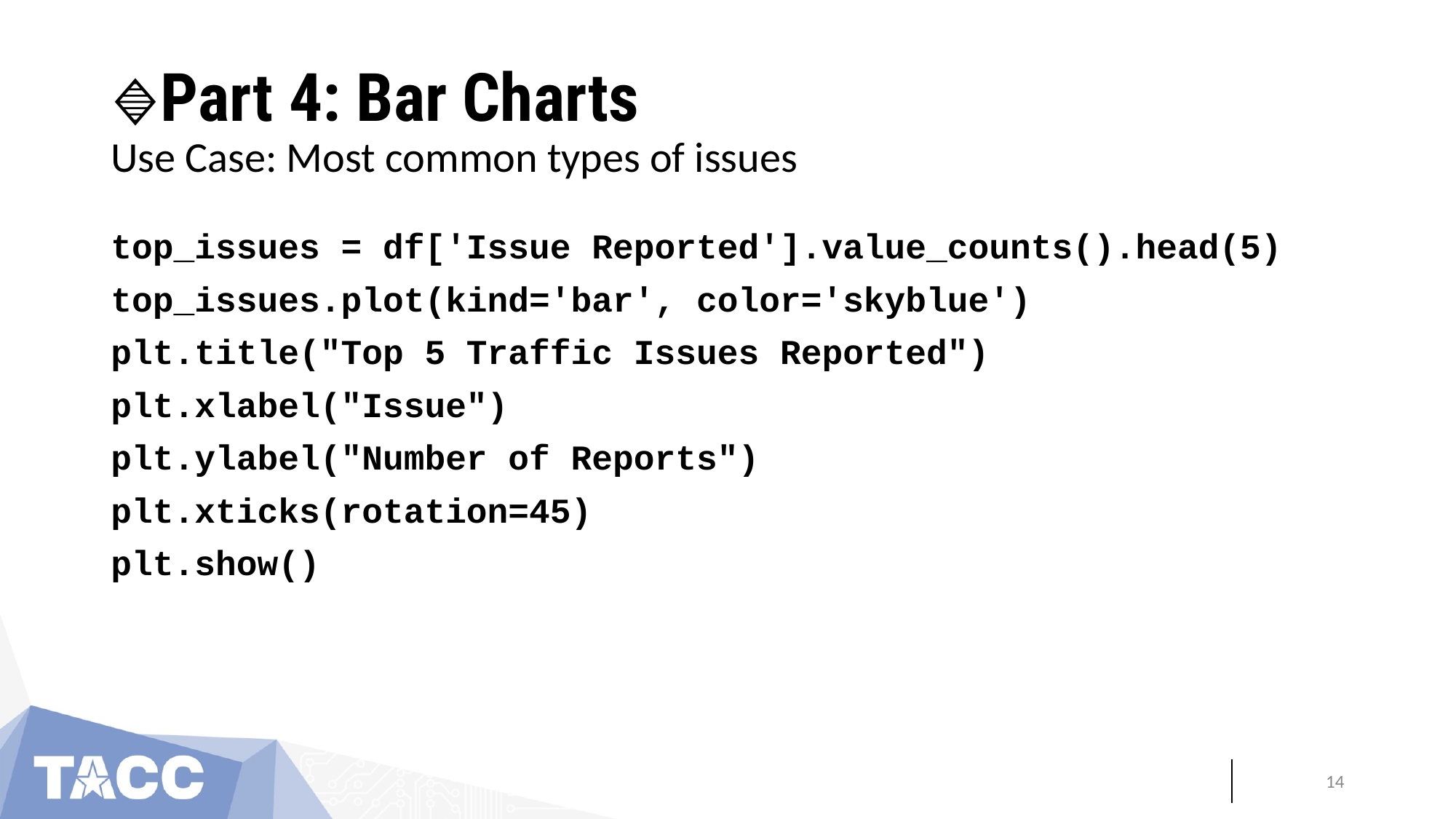

# 🔹Part 4: Bar Charts
Use Case: Most common types of issues
top_issues = df['Issue Reported'].value_counts().head(5)
top_issues.plot(kind='bar', color='skyblue')
plt.title("Top 5 Traffic Issues Reported")
plt.xlabel("Issue")
plt.ylabel("Number of Reports")
plt.xticks(rotation=45)
plt.show()

14